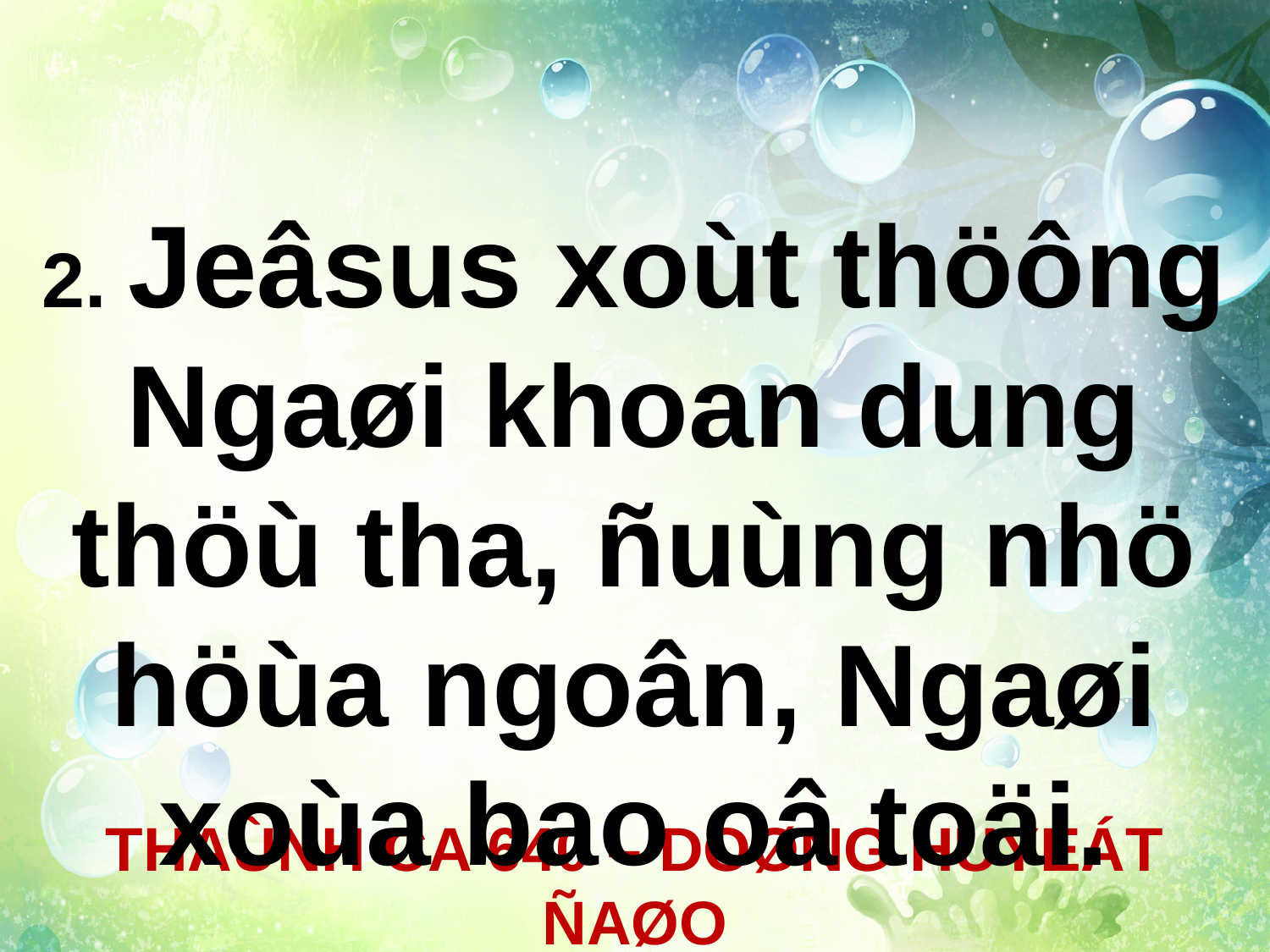

2. Jeâsus xoùt thöông Ngaøi khoan dung thöù tha, ñuùng nhö höùa ngoân, Ngaøi xoùa bao oâ toäi.
THAÙNH CA 640 – DOØNG HUYEÁT ÑAØO